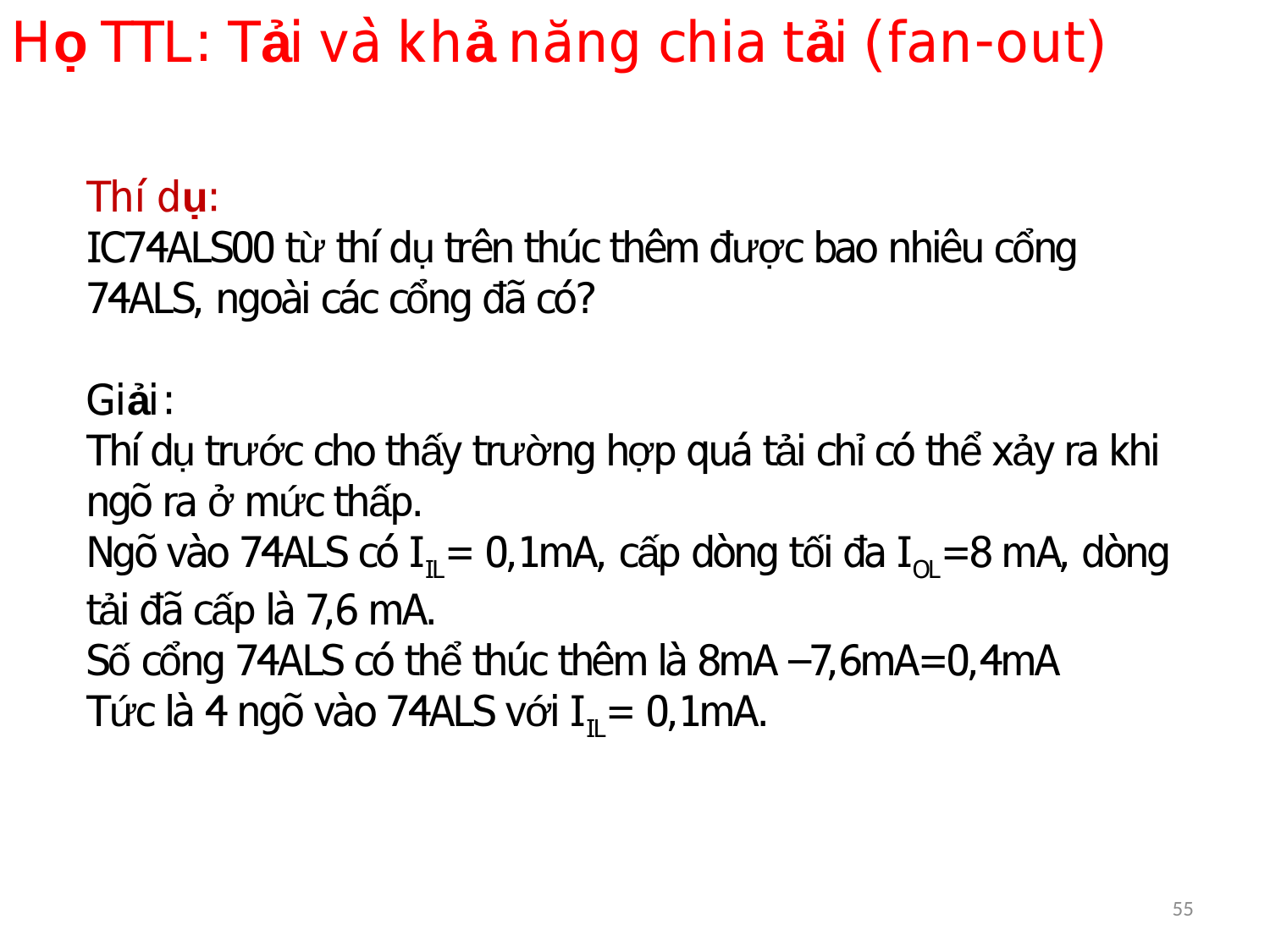

Họ TTL: Tải và khả năng chia tải (fan-out)
Thí dụ:
IC74ALS00 từ thí dụ trên thúc thêm được bao nhiêu cổng 74ALS, ngoài các cổng đã có?

Giải:
Thí dụ trước cho thấy trường hợp quá tải chỉ có thể xảy ra khi ngõ ra ở mức thấp.
Ngõ vào 74ALS có IIL= 0,1mA, cấp dòng tối đa IOL=8 mA, dòng tải đã cấp là 7,6 mA.
Số cổng 74ALS có thể thúc thêm là 8mA –7,6mA=0,4mA
Tức là 4 ngõ vào 74ALS với IIL= 0,1mA.
55